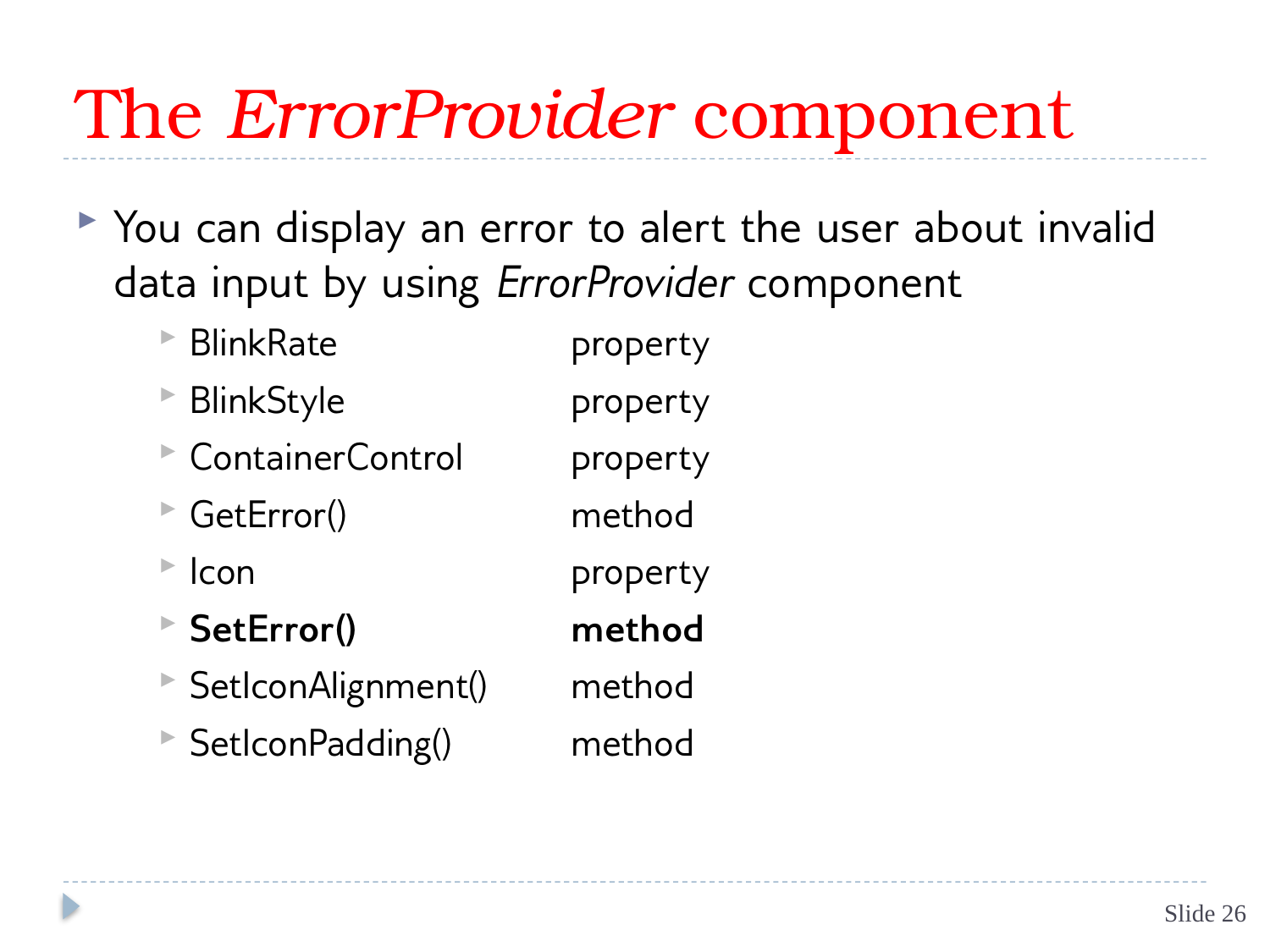

# The ErrorProvider component
You can display an error to alert the user about invalid data input by using ErrorProvider component
BlinkRate 		property
BlinkStyle 		property
ContainerControl 	property
GetError()  		method
Icon 			property
SetError() 		method
SetIconAlignment() 	method
SetIconPadding() 	method
Slide 26